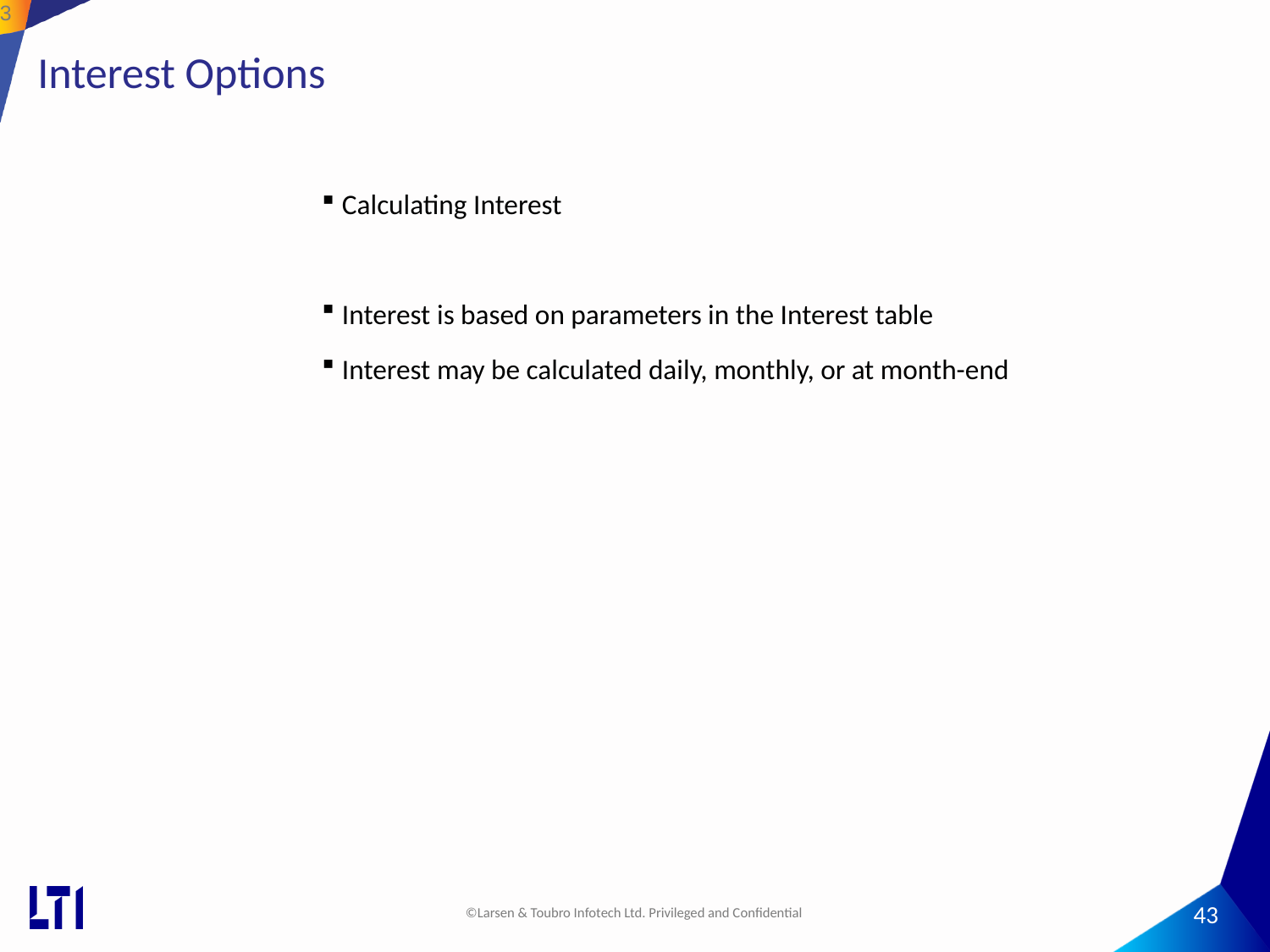

43
# Interest Options
Calculating Interest

Interest is based on parameters in the Interest table
Interest may be calculated daily, monthly, or at month-end